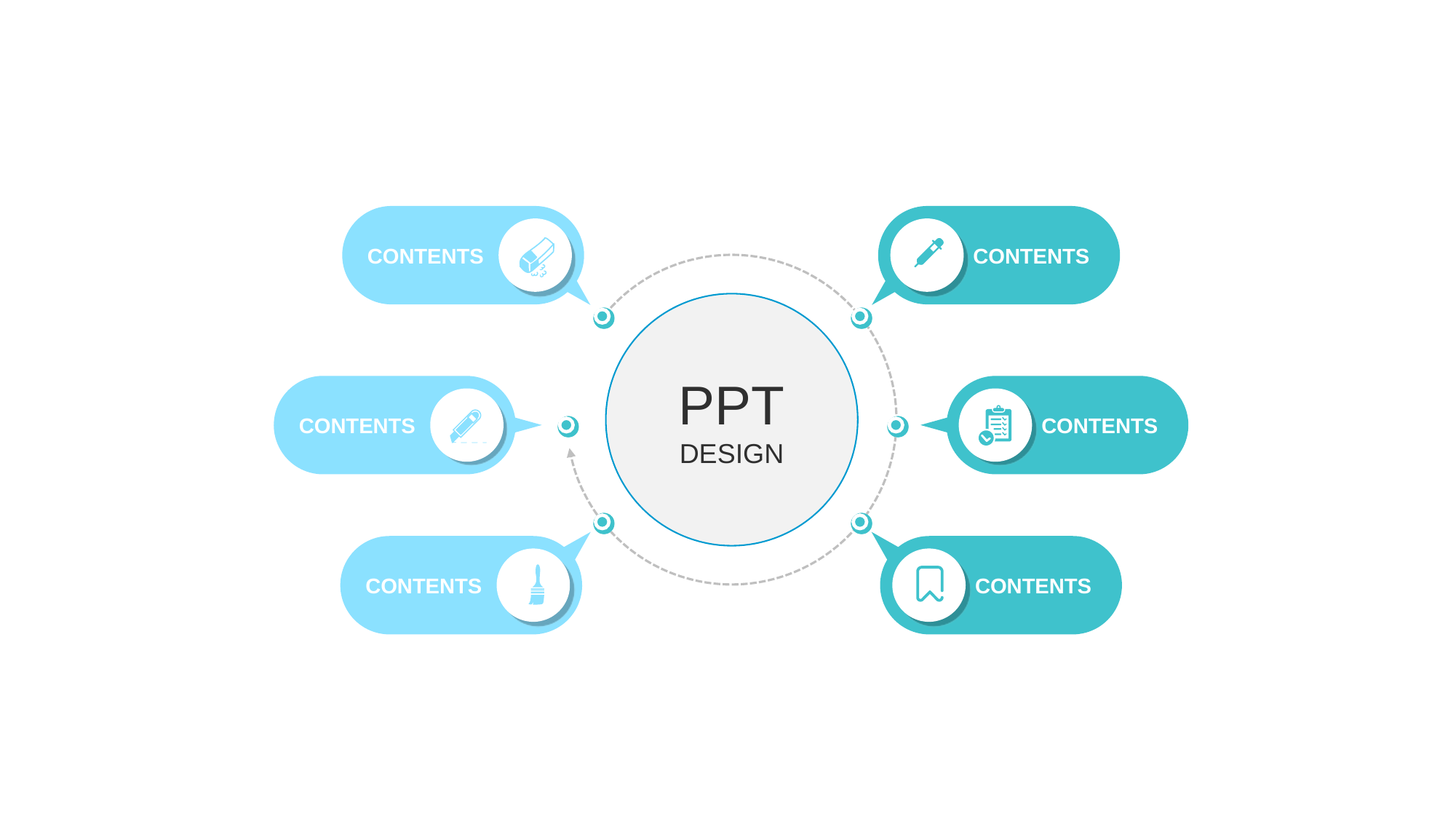

CONTENTS

CONTENTS

PPT
DESIGN

CONTENTS

CONTENTS

CONTENTS

CONTENTS